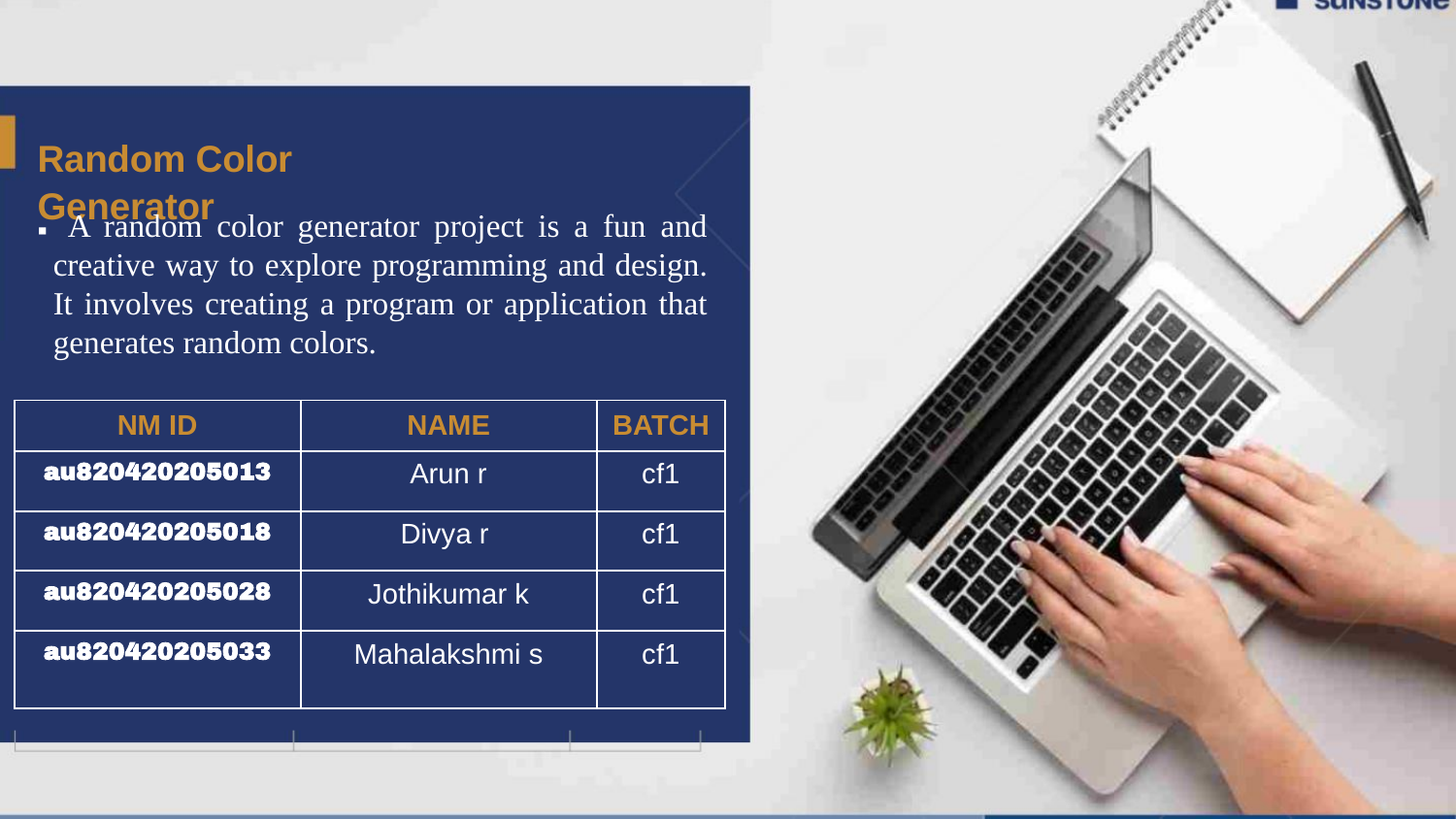

Random Color Generator
 A random color generator project is a fun and creative way to explore programming and design. It involves creating a program or application that generates random colors.
▪

| NM ID | NAME | BATCH |
| --- | --- | --- |
| au820420205013 | Arun r | cf1 |
| au820420205018 | Divya r | cf1 |
| au820420205028 | Jothikumar k | cf1 |
| au820420205033 | Mahalakshmi s | cf1 |